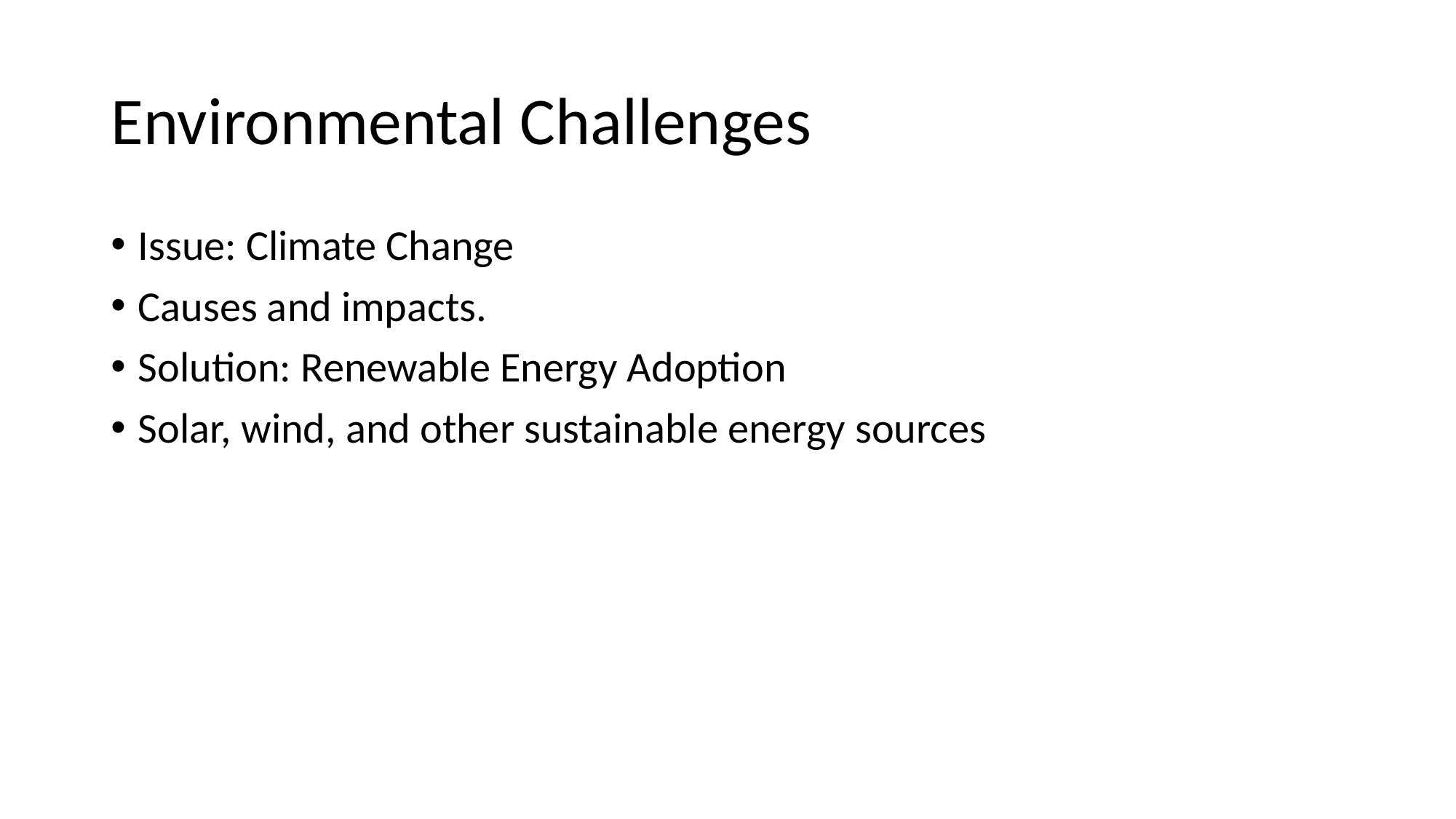

# Environmental Challenges
Issue: Climate Change
Causes and impacts.
Solution: Renewable Energy Adoption
Solar, wind, and other sustainable energy sources